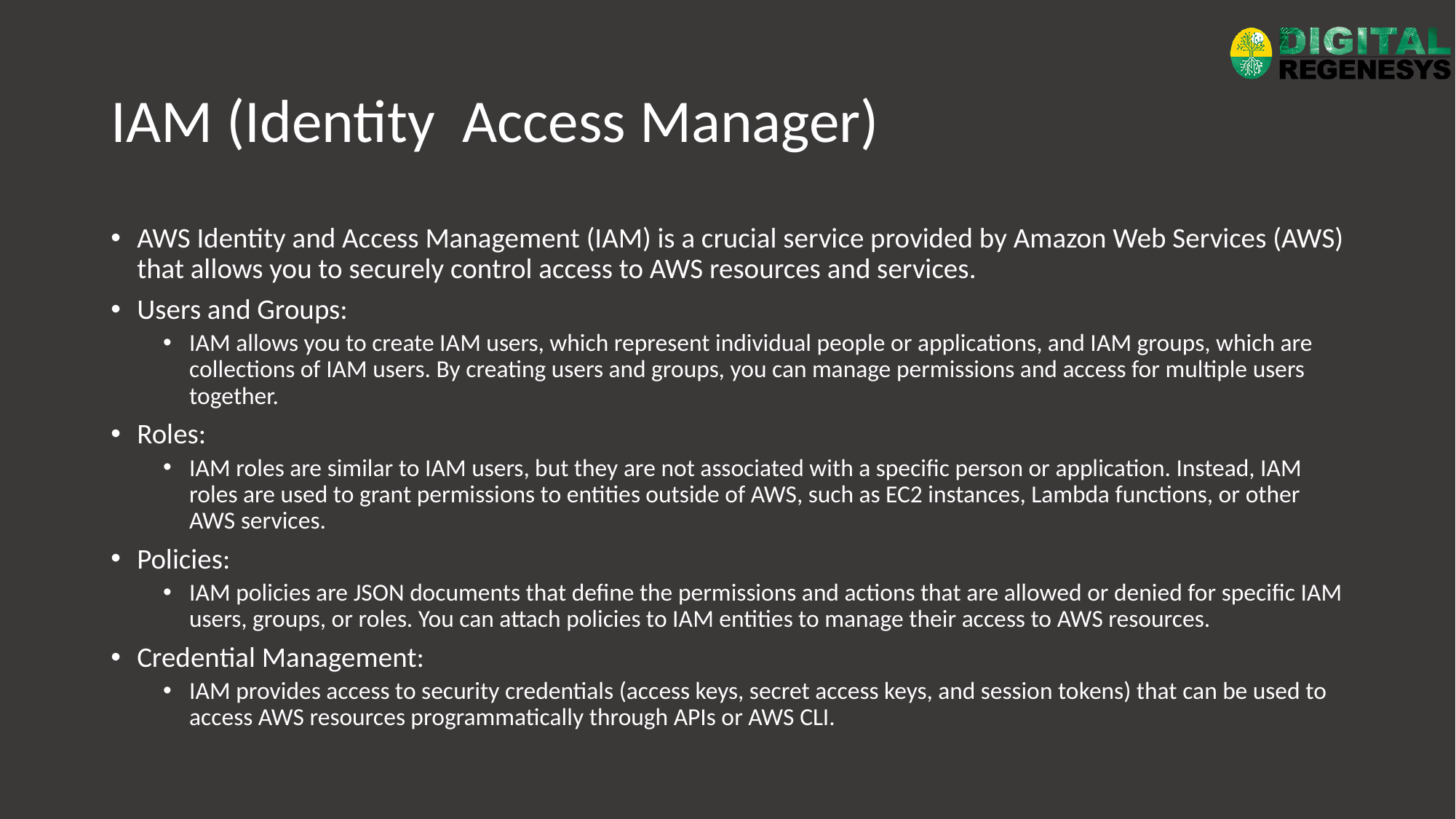

# IAM (Identity  Access Manager)
AWS Identity and Access Management (IAM) is a crucial service provided by Amazon Web Services (AWS) that allows you to securely control access to AWS resources and services.
Users and Groups:
IAM allows you to create IAM users, which represent individual people or applications, and IAM groups, which are collections of IAM users. By creating users and groups, you can manage permissions and access for multiple users together.
Roles:
IAM roles are similar to IAM users, but they are not associated with a specific person or application. Instead, IAM roles are used to grant permissions to entities outside of AWS, such as EC2 instances, Lambda functions, or other AWS services.
Policies:
IAM policies are JSON documents that define the permissions and actions that are allowed or denied for specific IAM users, groups, or roles. You can attach policies to IAM entities to manage their access to AWS resources.
Credential Management:
IAM provides access to security credentials (access keys, secret access keys, and session tokens) that can be used to access AWS resources programmatically through APIs or AWS CLI.